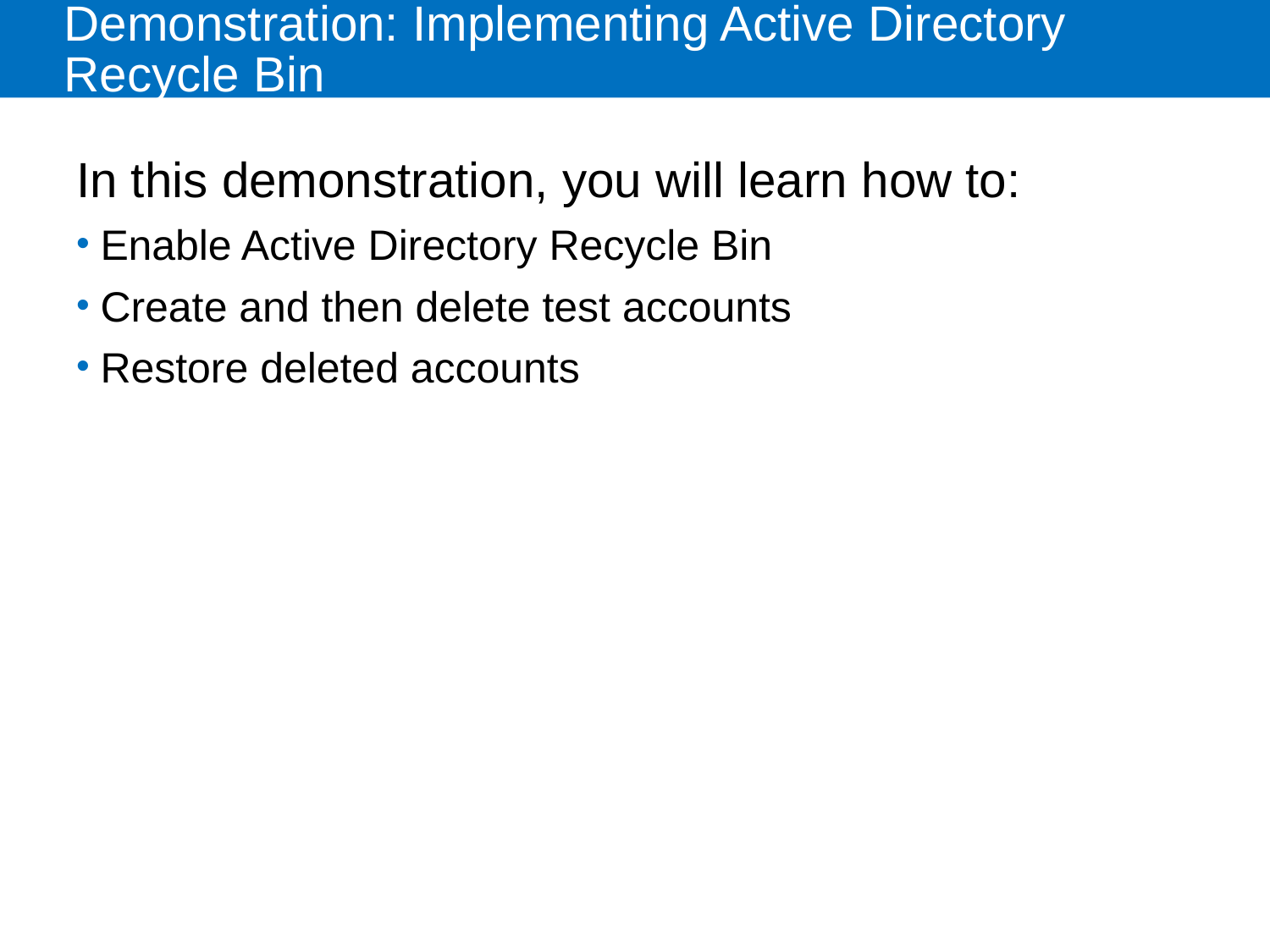

# Demonstration: Implementing Active Directory Recycle Bin
In this demonstration, you will learn how to:
Enable Active Directory Recycle Bin
Create and then delete test accounts
Restore deleted accounts